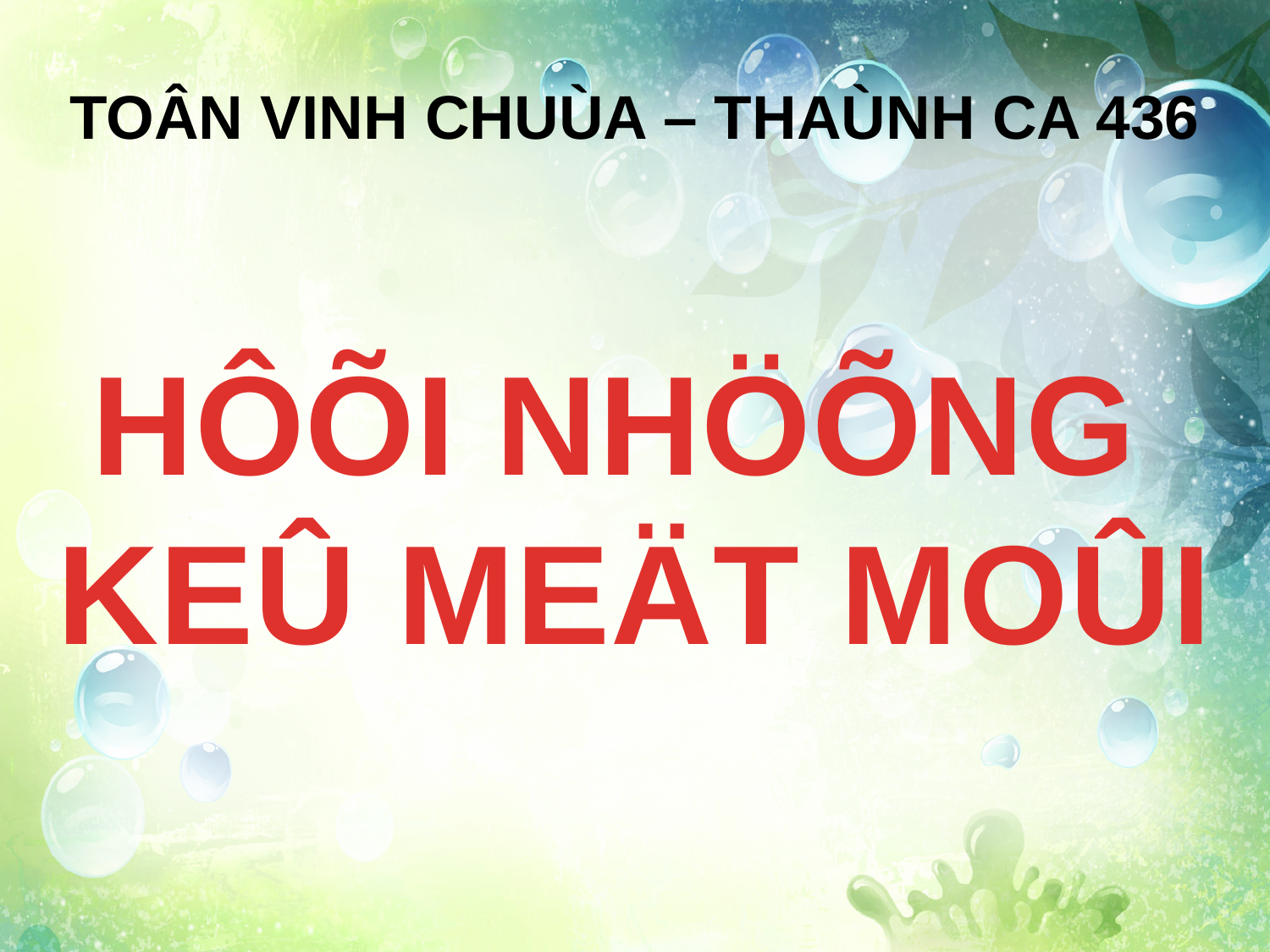

TOÂN VINH CHUÙA – THAÙNH CA 436
HÔÕI NHÖÕNG
KEÛ MEÄT MOÛI